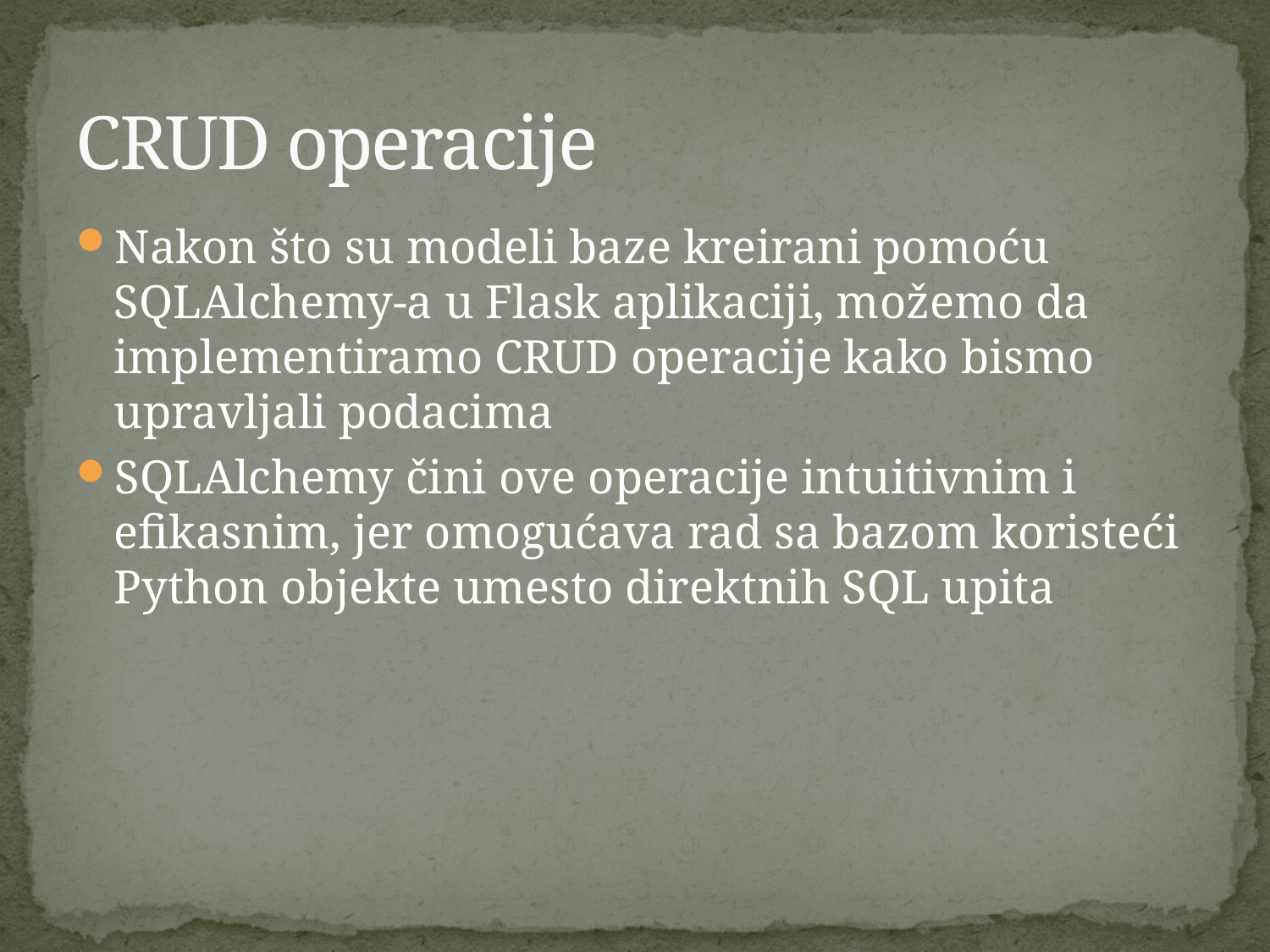

# CRUD operacije
Nakon što su modeli baze kreirani pomoću SQLAlchemy-a u Flask aplikaciji, možemo da implementiramo CRUD operacije kako bismo upravljali podacima
SQLAlchemy čini ove operacije intuitivnim i efikasnim, jer omogućava rad sa bazom koristeći Python objekte umesto direktnih SQL upita